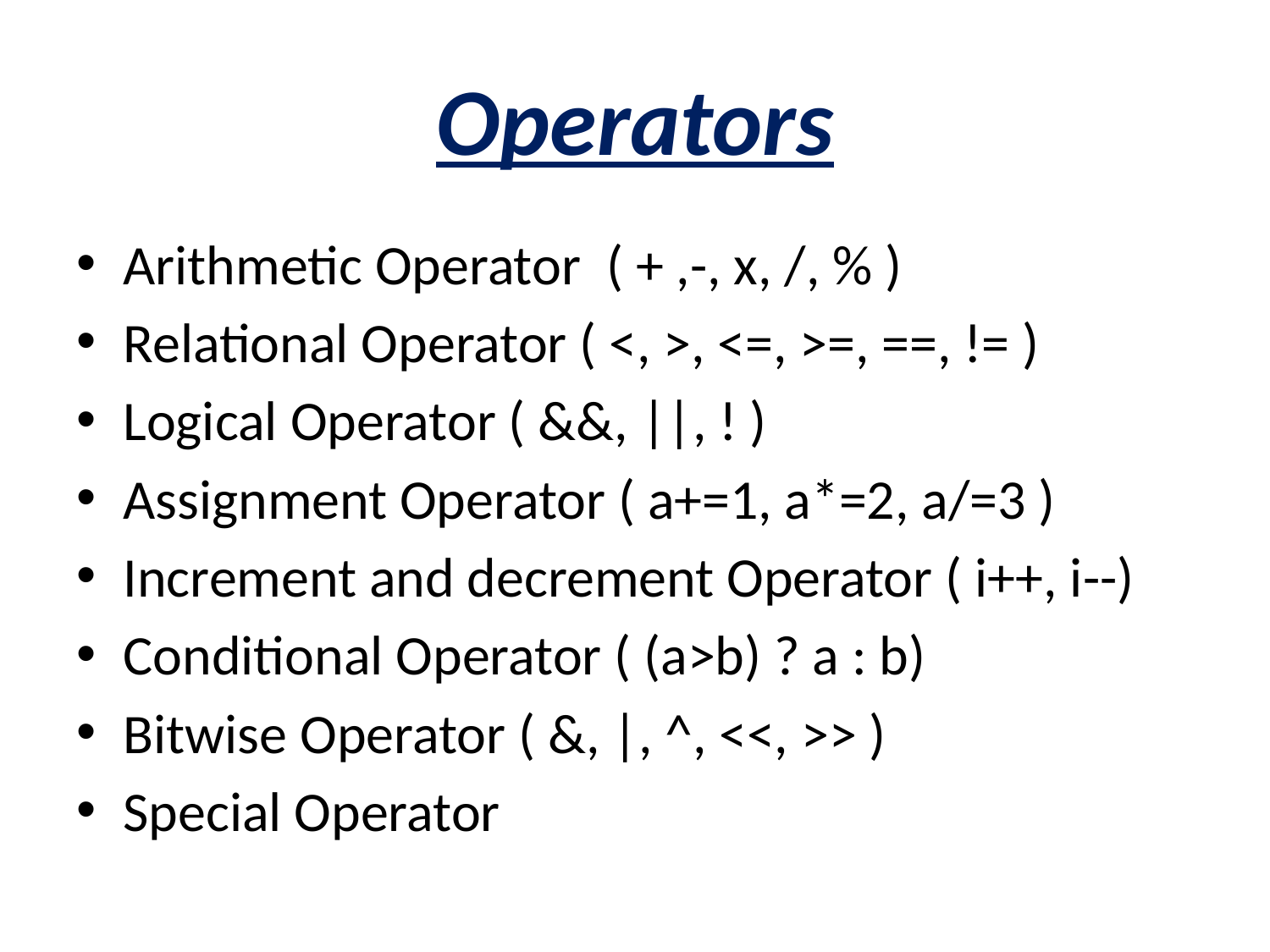

# Operators
Arithmetic Operator  ( + ,-, x, /, % )
Relational Operator ( <, >, <=, >=, ==, != )
Logical Operator ( &&, ||, ! )
Assignment Operator ( a+=1, a*=2, a/=3 )
Increment and decrement Operator ( i++, i--)
Conditional Operator ( (a>b) ? a : b)
Bitwise Operator ( &, |, ^, <<, >> )
Special Operator